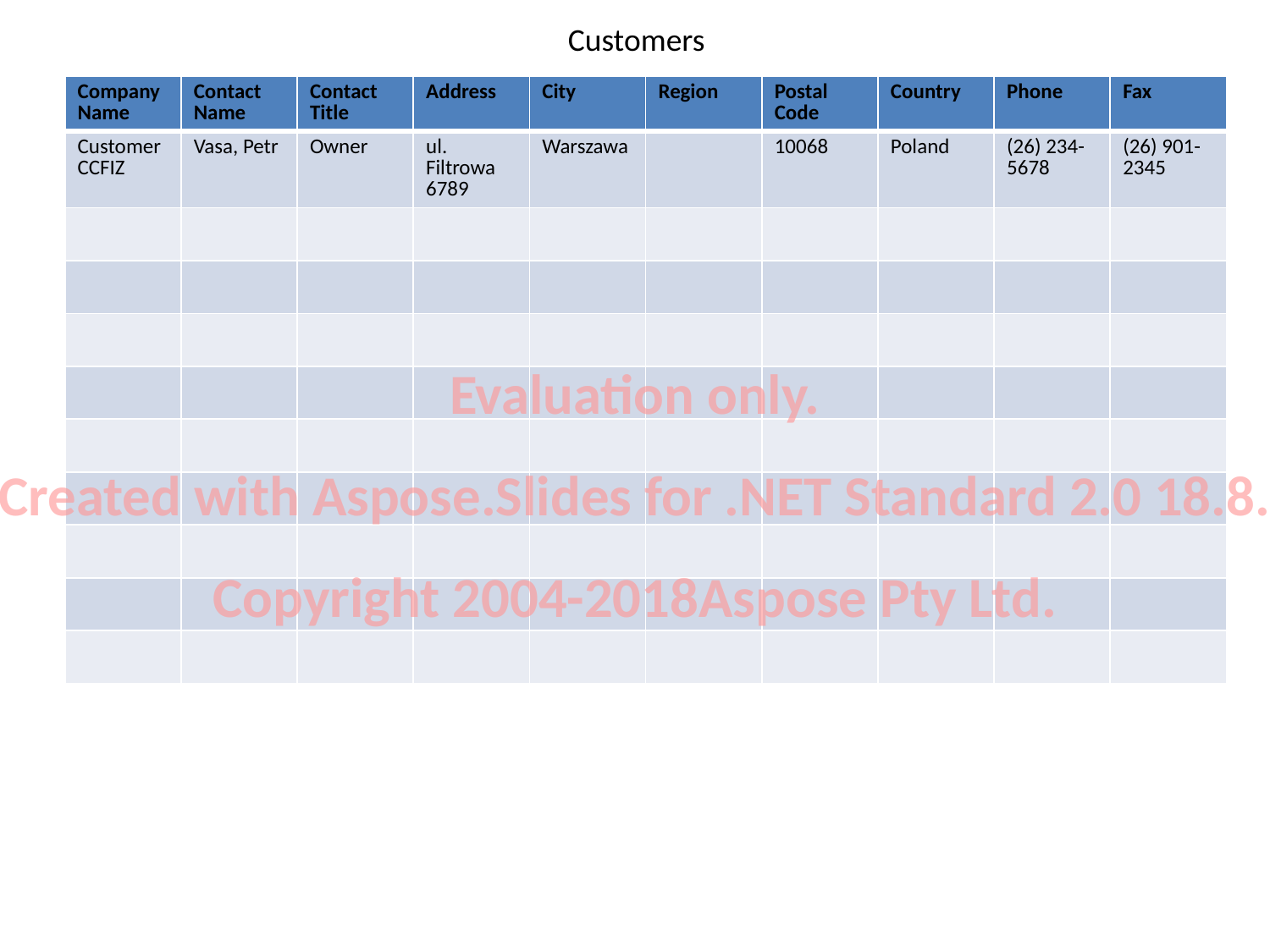

Customers
| Company Name | Contact Name | Contact Title | Address | City | Region | Postal Code | Country | Phone | Fax |
| --- | --- | --- | --- | --- | --- | --- | --- | --- | --- |
| Customer CCFIZ | Vasa, Petr | Owner | ul. Filtrowa 6789 | Warszawa |  | 10068 | Poland | (26) 234-5678 | (26) 901-2345 |
|  |  |  |  |  |  |  |  |  |  |
|  |  |  |  |  |  |  |  |  |  |
|  |  |  |  |  |  |  |  |  |  |
|  |  |  |  |  |  |  |  |  |  |
|  |  |  |  |  |  |  |  |  |  |
|  |  |  |  |  |  |  |  |  |  |
|  |  |  |  |  |  |  |  |  |  |
|  |  |  |  |  |  |  |  |  |  |
|  |  |  |  |  |  |  |  |  |  |
Evaluation only.
Created with Aspose.Slides for .NET Standard 2.0 18.8.
Copyright 2004-2018Aspose Pty Ltd.
Evaluation only.
Created with Aspose.Slides for .NET Standard 2.0 18.8.
Copyright 2004-2018Aspose Pty Ltd.